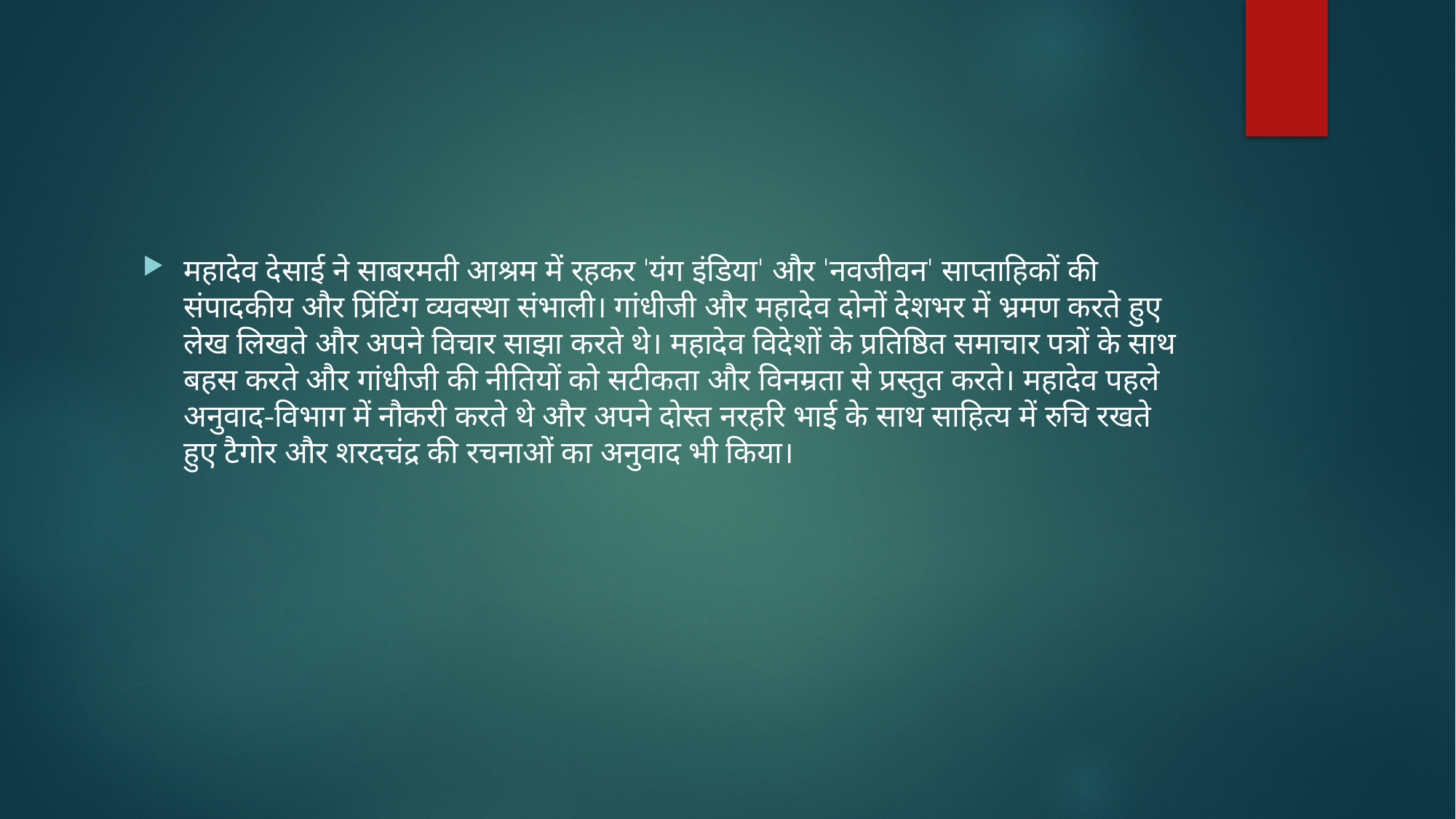

#
महादेव देसाई ने साबरमती आश्रम में रहकर 'यंग इंडिया' और 'नवजीवन' साप्ताहिकों की संपादकीय और प्रिंटिंग व्यवस्था संभाली। गांधीजी और महादेव दोनों देशभर में भ्रमण करते हुए लेख लिखते और अपने विचार साझा करते थे। महादेव विदेशों के प्रतिष्ठित समाचार पत्रों के साथ बहस करते और गांधीजी की नीतियों को सटीकता और विनम्रता से प्रस्तुत करते। महादेव पहले अनुवाद-विभाग में नौकरी करते थे और अपने दोस्त नरहरि भाई के साथ साहित्य में रुचि रखते हुए टैगोर और शरदचंद्र की रचनाओं का अनुवाद भी किया।